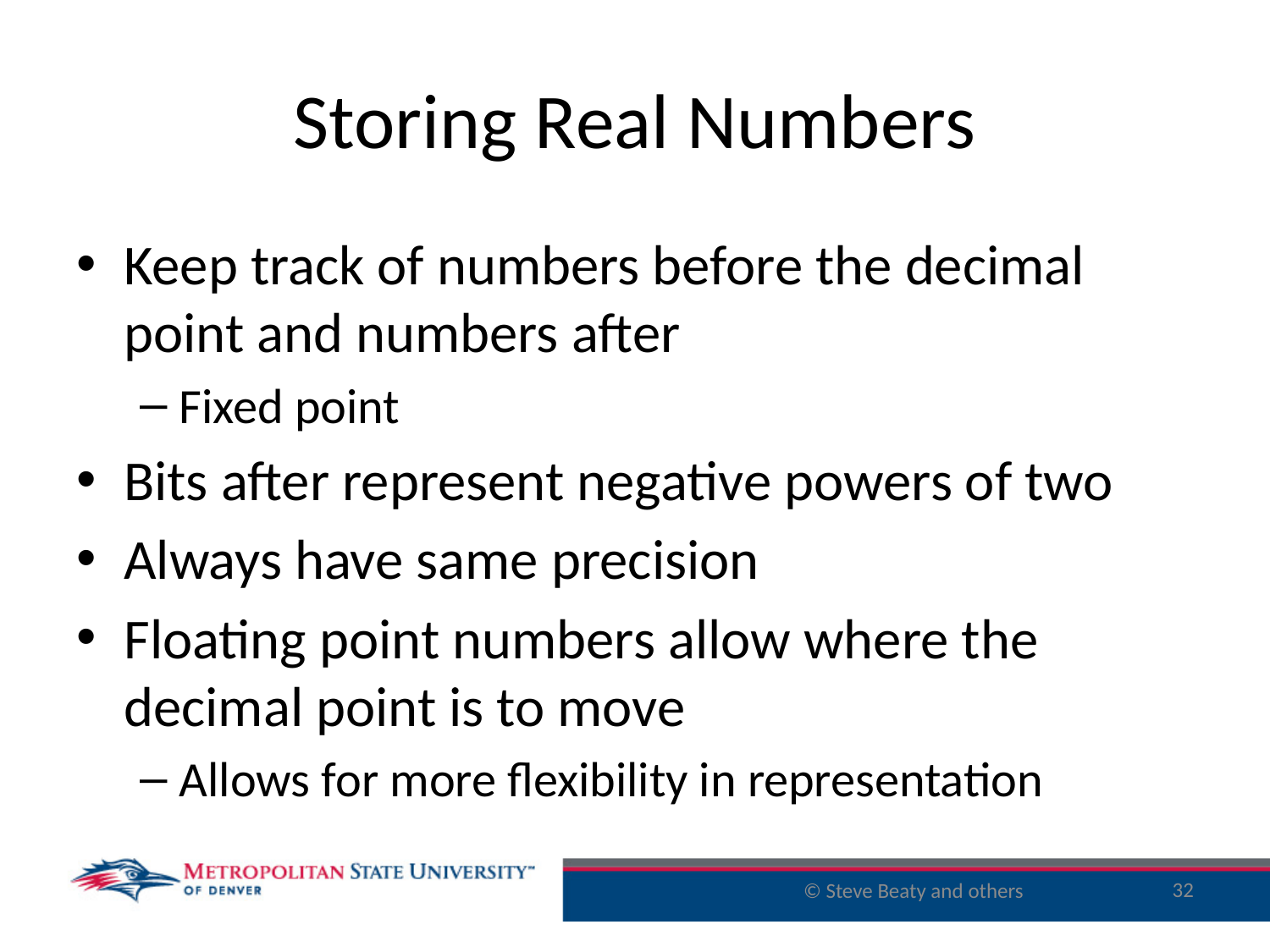

# Storing Real Numbers
Keep track of numbers before the decimal point and numbers after
Fixed point
Bits after represent negative powers of two
Always have same precision
Floating point numbers allow where the decimal point is to move
Allows for more flexibility in representation

32
© Steve Beaty and others